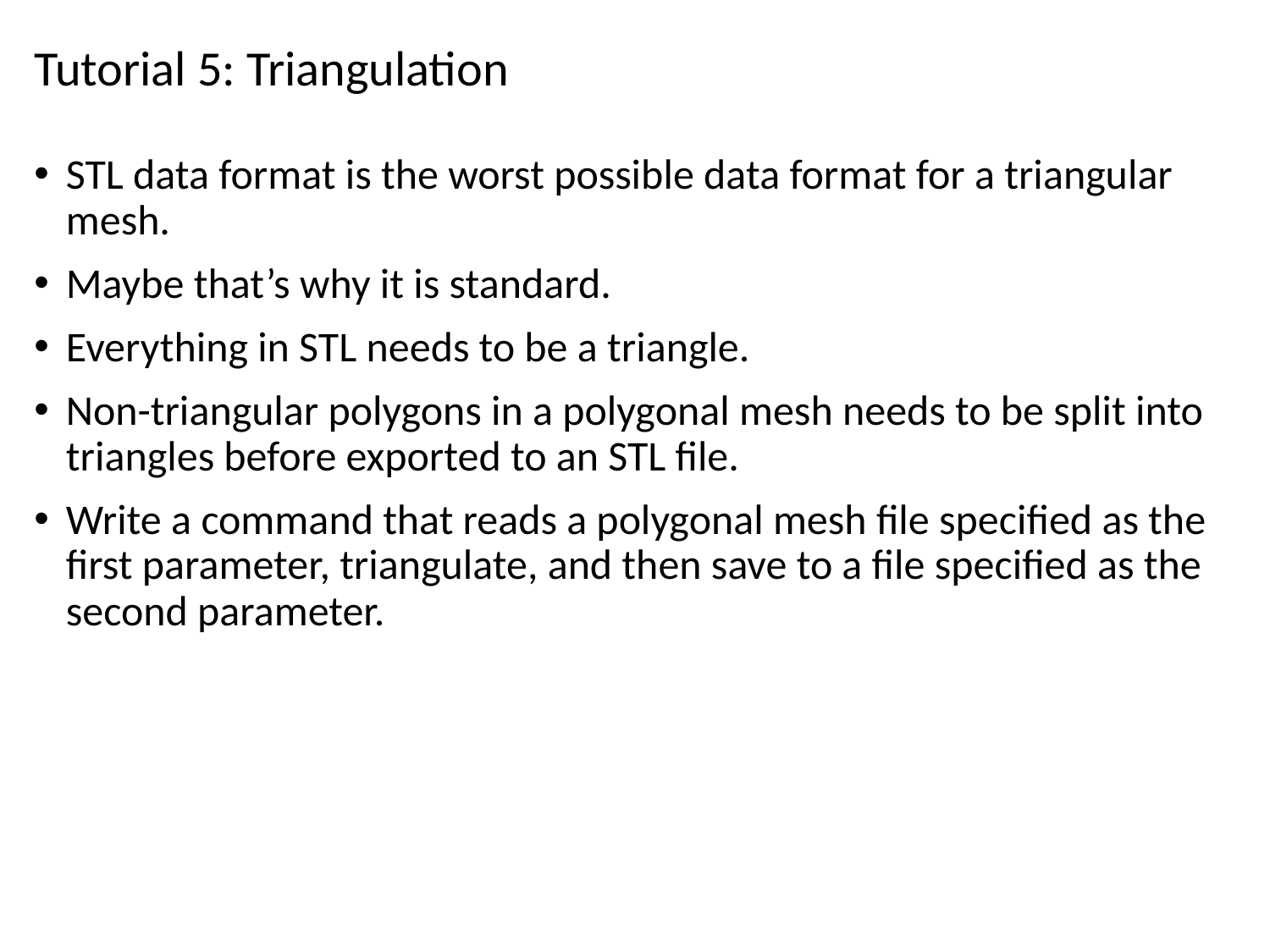

# Tutorial 5: Triangulation
STL data format is the worst possible data format for a triangular mesh.
Maybe that’s why it is standard.
Everything in STL needs to be a triangle.
Non-triangular polygons in a polygonal mesh needs to be split into triangles before exported to an STL file.
Write a command that reads a polygonal mesh file specified as the first parameter, triangulate, and then save to a file specified as the second parameter.